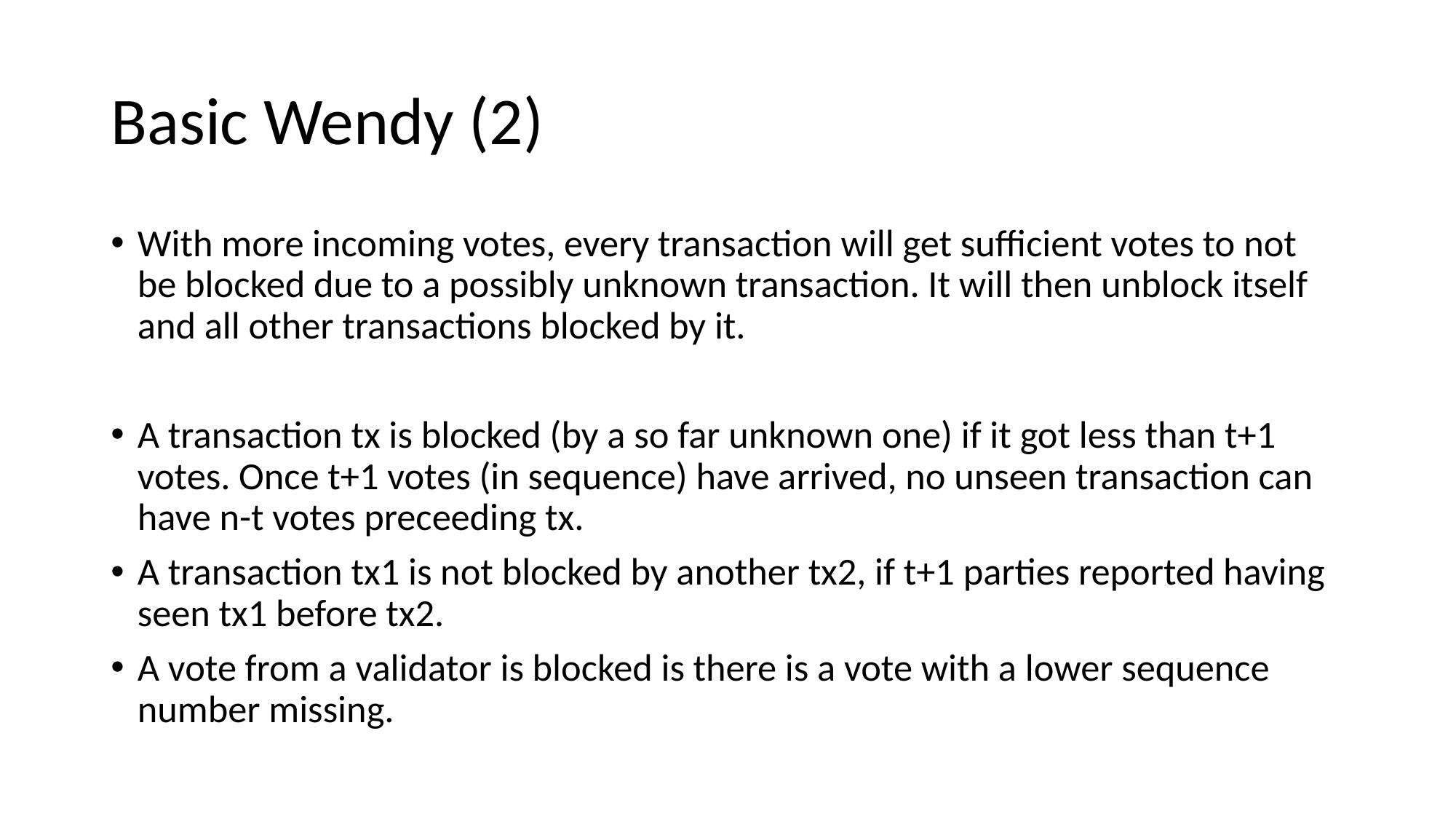

# Basic Wendy (2)
With more incoming votes, every transaction will get sufficient votes to not be blocked due to a possibly unknown transaction. It will then unblock itself and all other transactions blocked by it.

A transaction tx is blocked (by a so far unknown one) if it got less than t+1 votes. Once t+1 votes (in sequence) have arrived, no unseen transaction can have n-t votes preceeding tx.
A transaction tx1 is not blocked by another tx2, if t+1 parties reported having seen tx1 before tx2.
A vote from a validator is blocked is there is a vote with a lower sequence number missing.